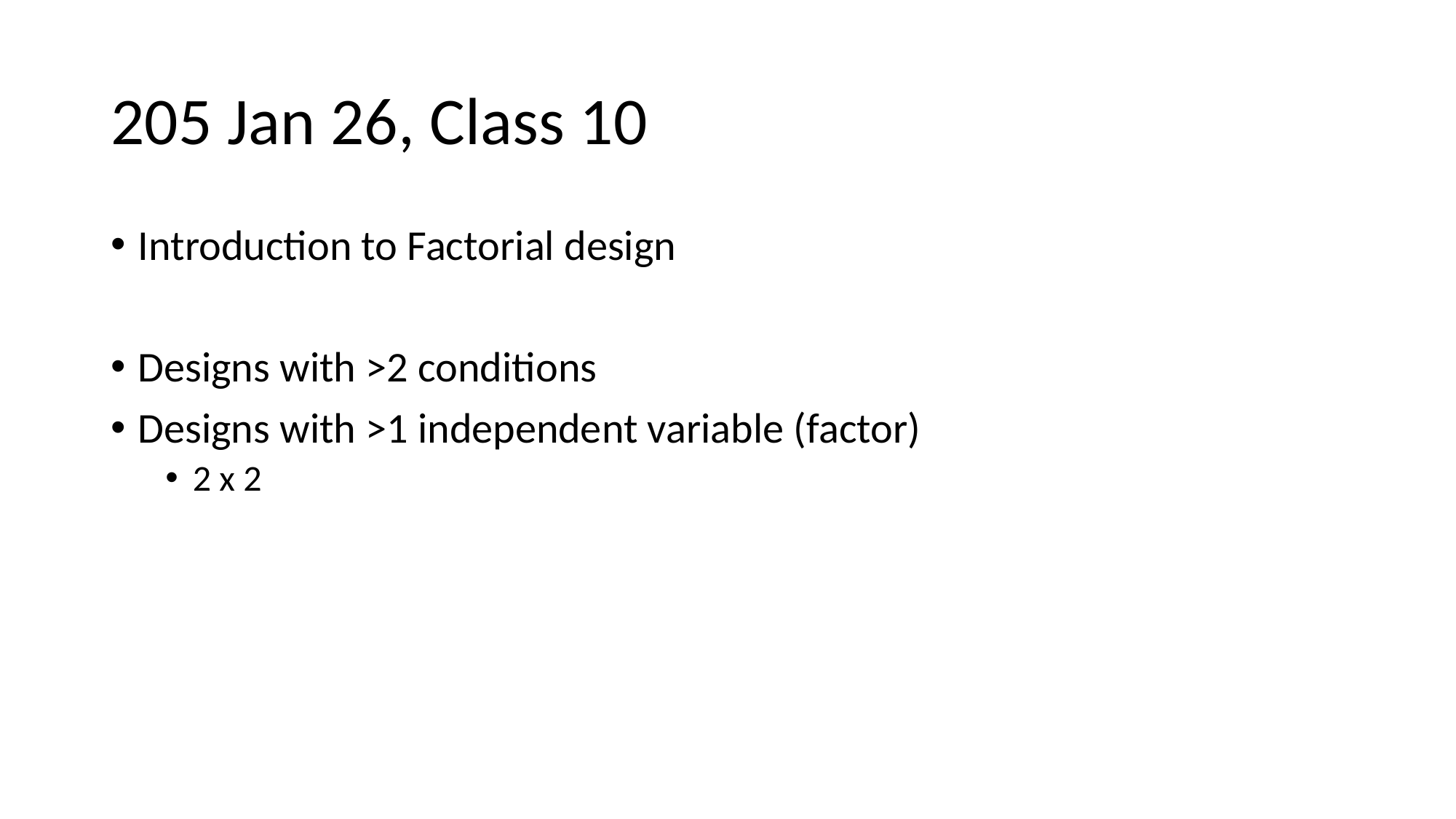

# 205 Jan 26, Class 10
Introduction to Factorial design

Designs with >2 conditions
Designs with >1 independent variable (factor)
2 x 2